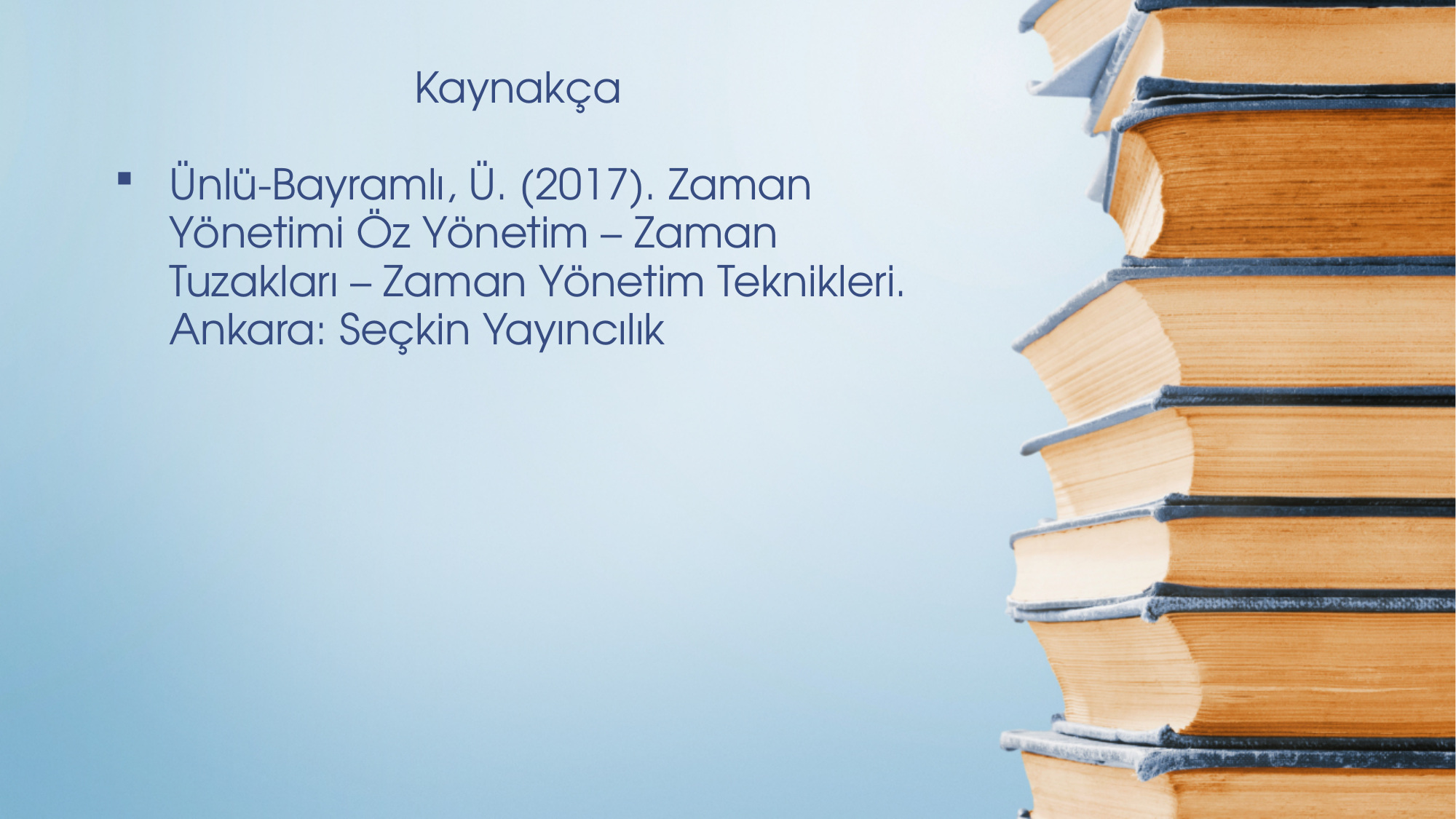

Kaynakça

Ünlü-Bayramlı, Ü. (2017). Zaman Yönetimi Öz Yönetim – Zaman Tuzakları – Zaman Yönetim Teknikleri. Ankara: Seçkin Yayıncılık